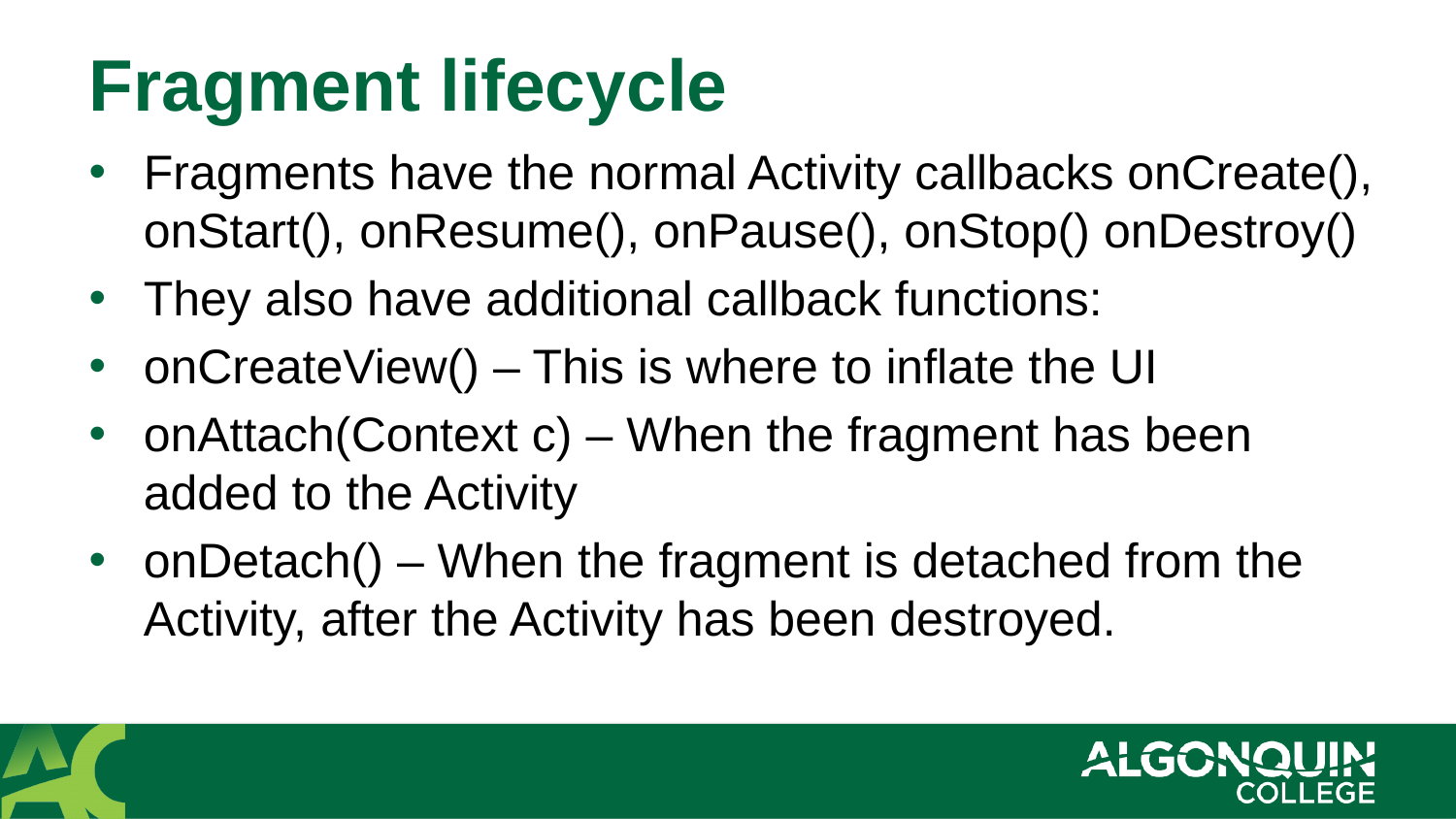

# Fragment lifecycle
Fragments have the normal Activity callbacks onCreate(), onStart(), onResume(), onPause(), onStop() onDestroy()
They also have additional callback functions:
onCreateView() – This is where to inflate the UI
onAttach(Context c) – When the fragment has been added to the Activity
onDetach() – When the fragment is detached from the Activity, after the Activity has been destroyed.